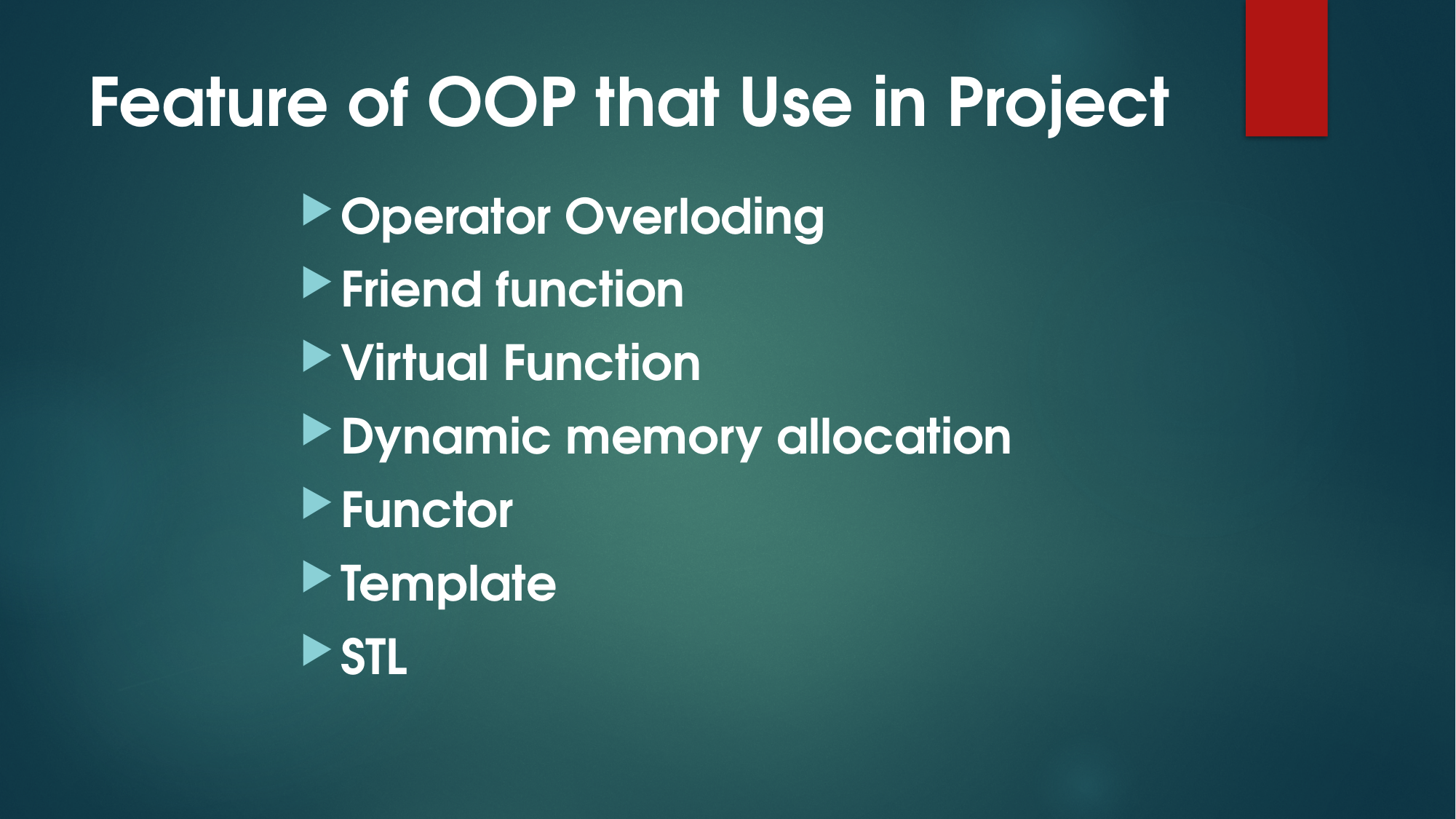

# Feature of OOP that Use in Project
Operator Overloding
Friend function
Virtual Function
Dynamic memory allocation
Functor
Template
STL